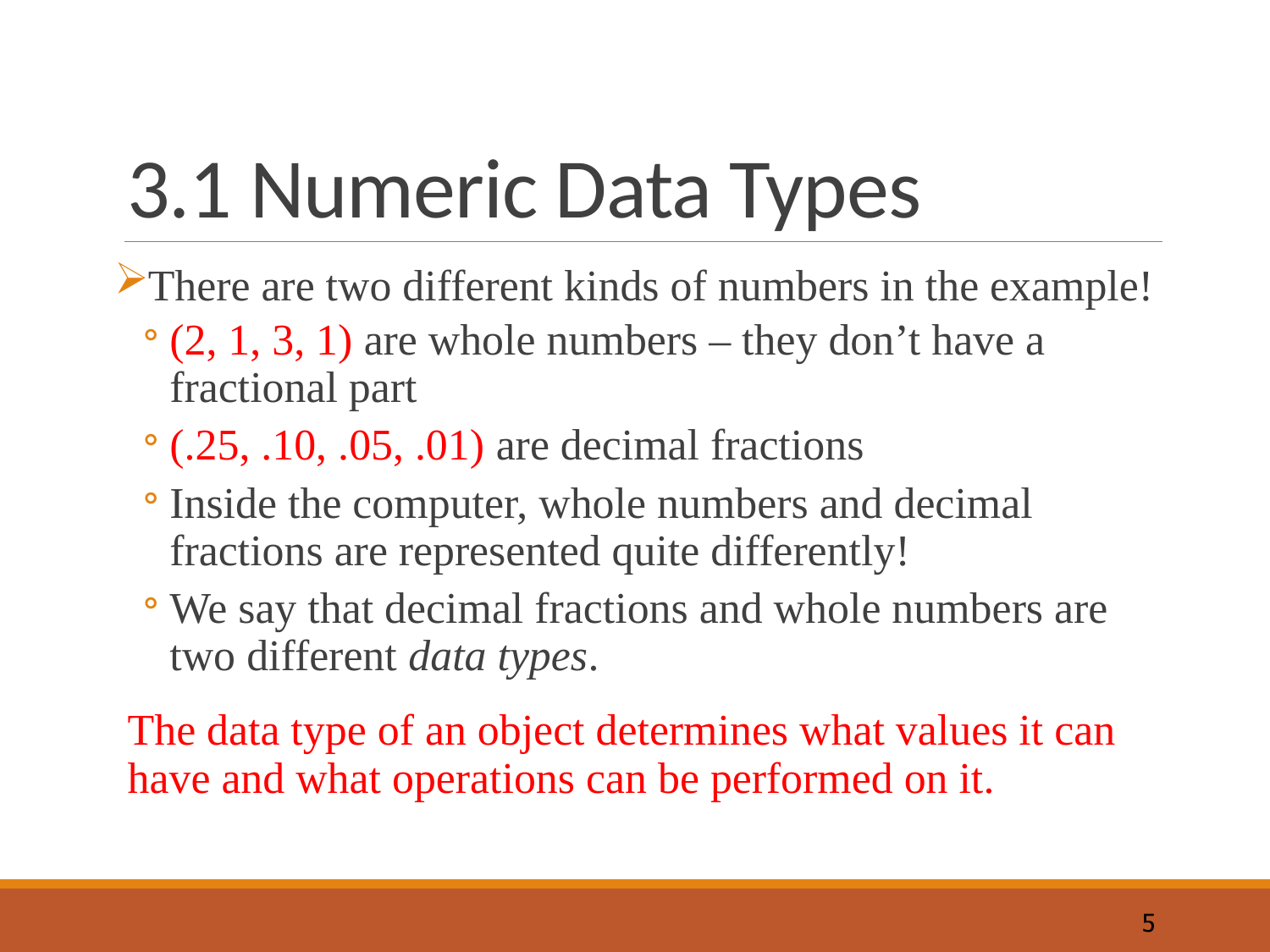

# 3.1 Numeric Data Types
There are two different kinds of numbers in the example!
(2, 1, 3, 1) are whole numbers – they don’t have a fractional part
(.25, .10, .05, .01) are decimal fractions
Inside the computer, whole numbers and decimal fractions are represented quite differently!
We say that decimal fractions and whole numbers are two different data types.
The data type of an object determines what values it can have and what operations can be performed on it.

5